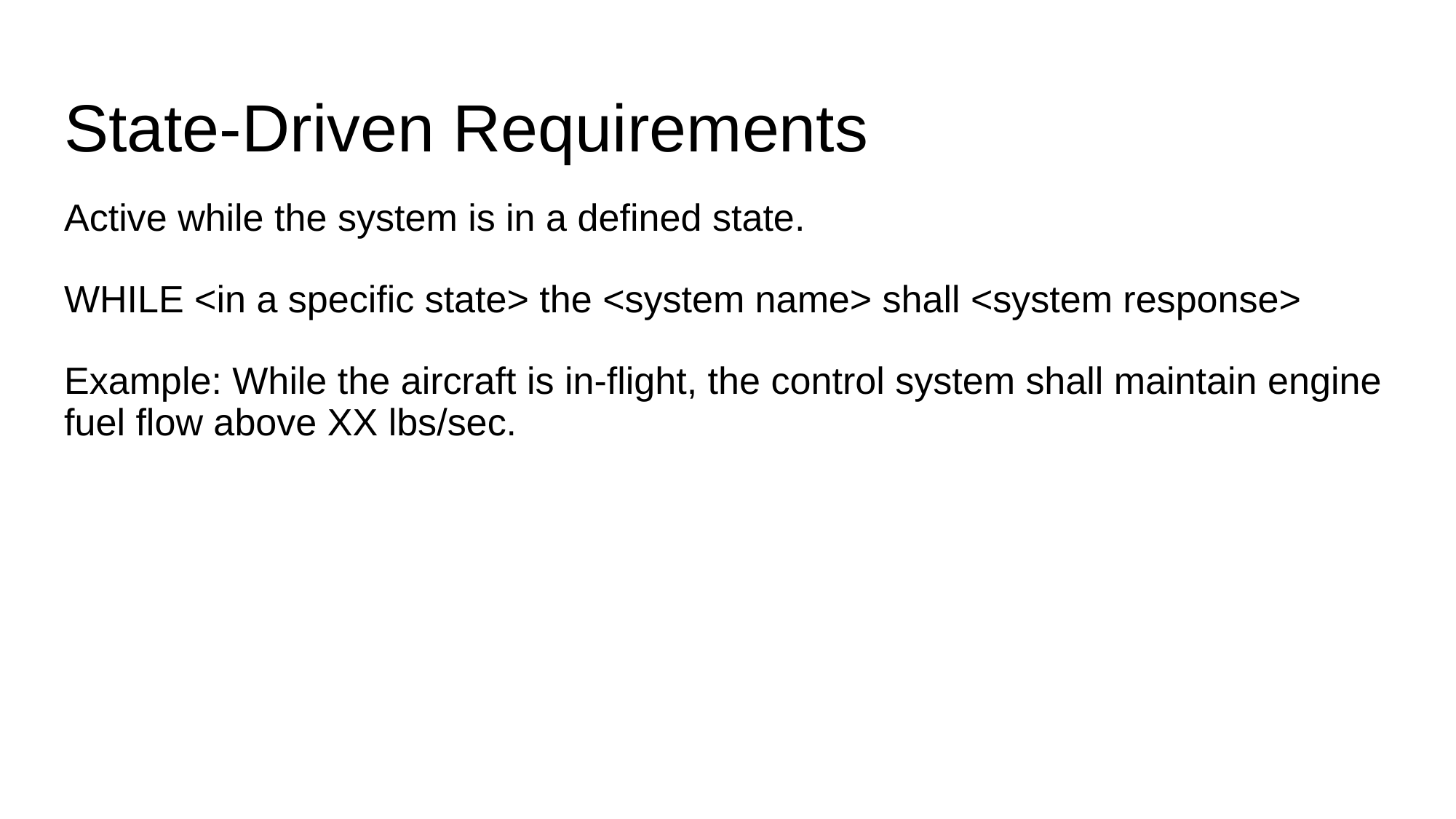

# State-Driven Requirements

Active while the system is in a defined state.

WHILE <in a specific state> the <system name> shall <system response>

Example: While the aircraft is in-flight, the control system shall maintain engine fuel flow above XX lbs/sec.